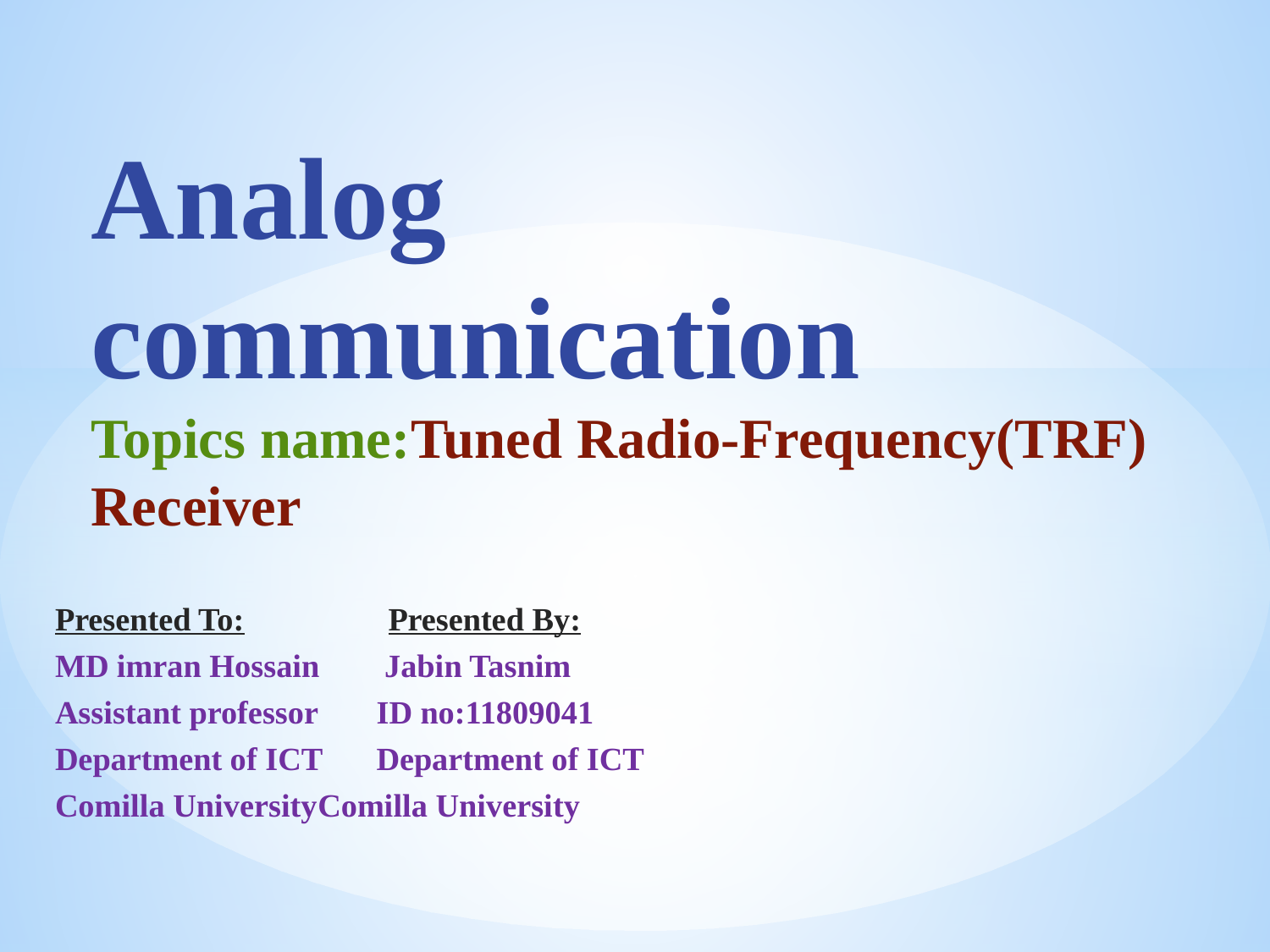

# Analog communication Topics name:Tuned Radio-Frequency(TRF) Receiver
Presented To:				                Presented By:
MD imran Hossain  				 Jabin Tasnim
Assistant professor				ID no:11809041
Department of ICT				Department of ICT
Comilla University				Comilla University